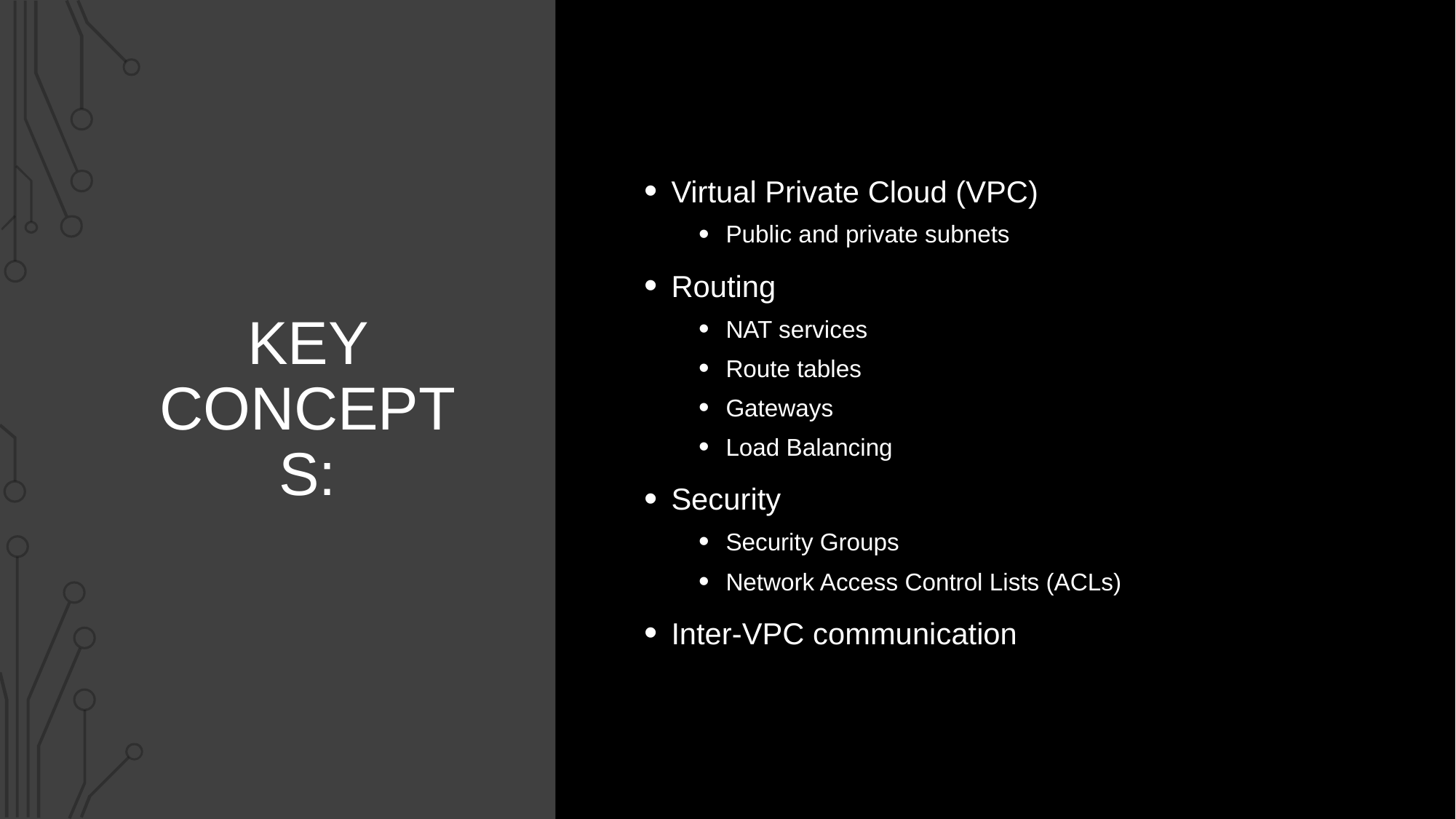

Virtual Private Cloud (VPC)
Public and private subnets
Routing
NAT services
Route tables
Gateways
Load Balancing
Security
Security Groups
Network Access Control Lists (ACLs)
Inter-VPC communication
# Key Concepts: